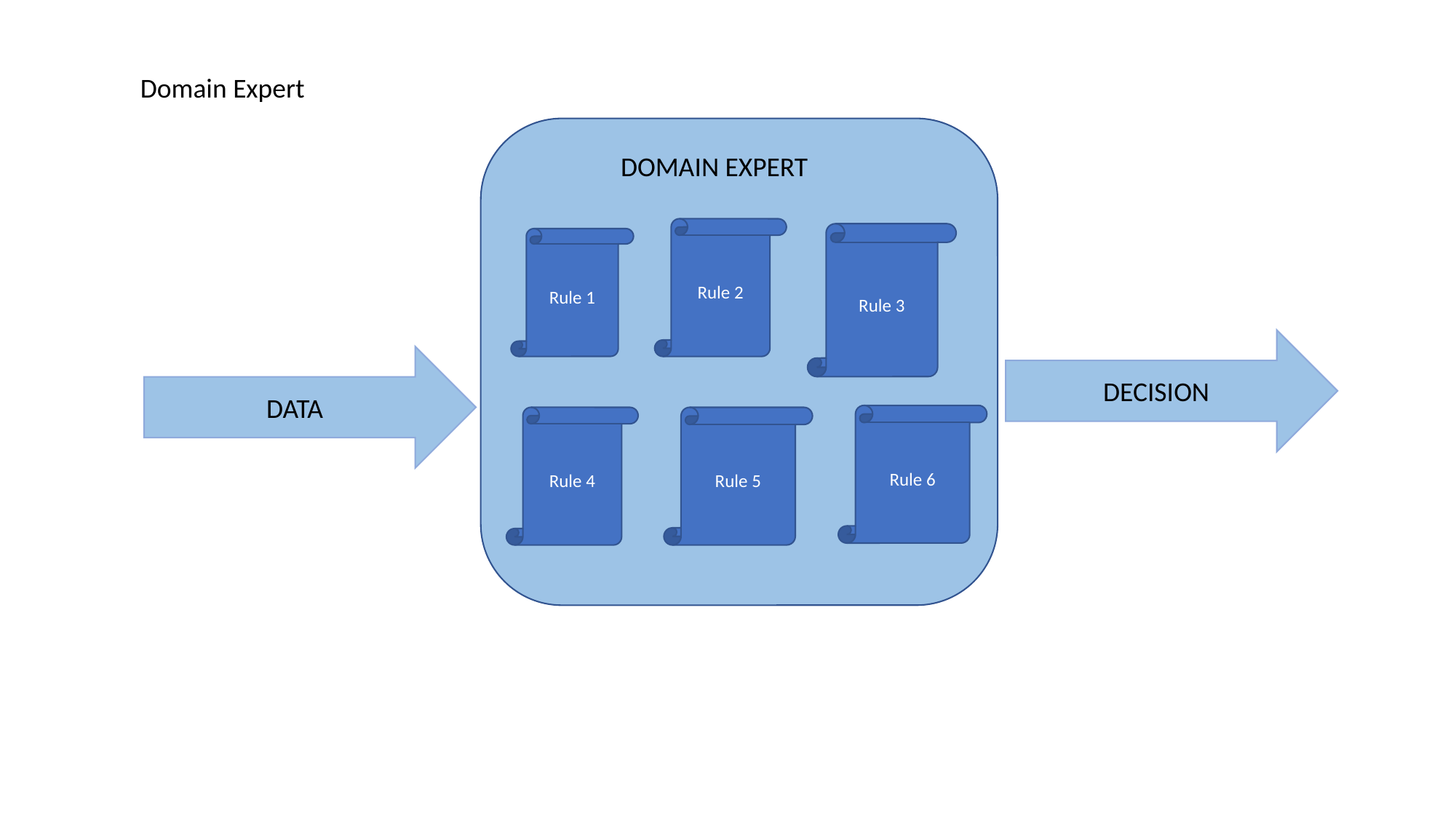

Domain Expert

DOMAIN EXPERT
Rule 2
Rule 3
Rule 1
DECISION
DATA
Rule 6
Rule 4
Rule 5